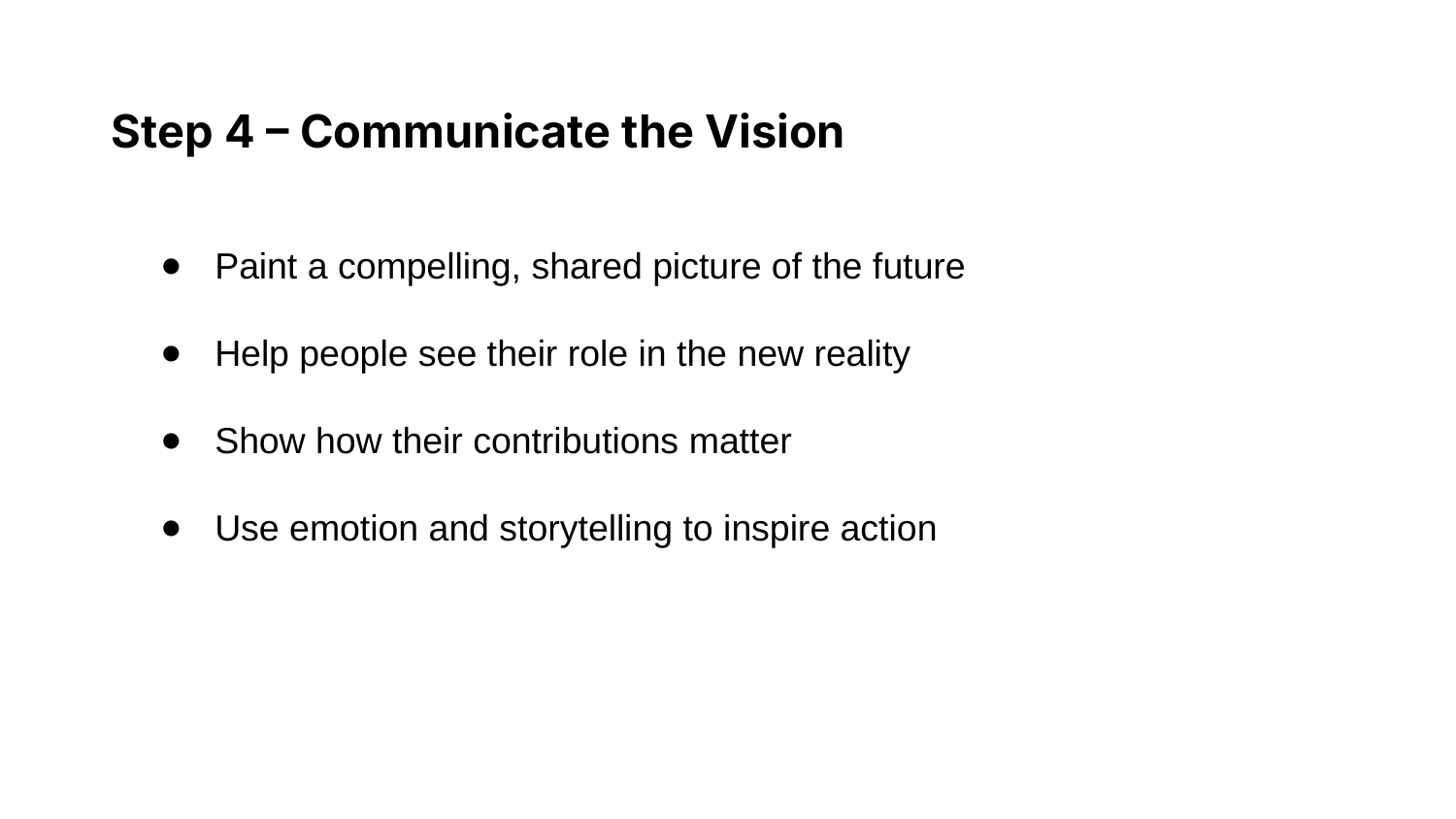

Step 4 – Communicate the Vision
Paint a compelling, shared picture of the future

Help people see their role in the new reality

Show how their contributions matter

Use emotion and storytelling to inspire action